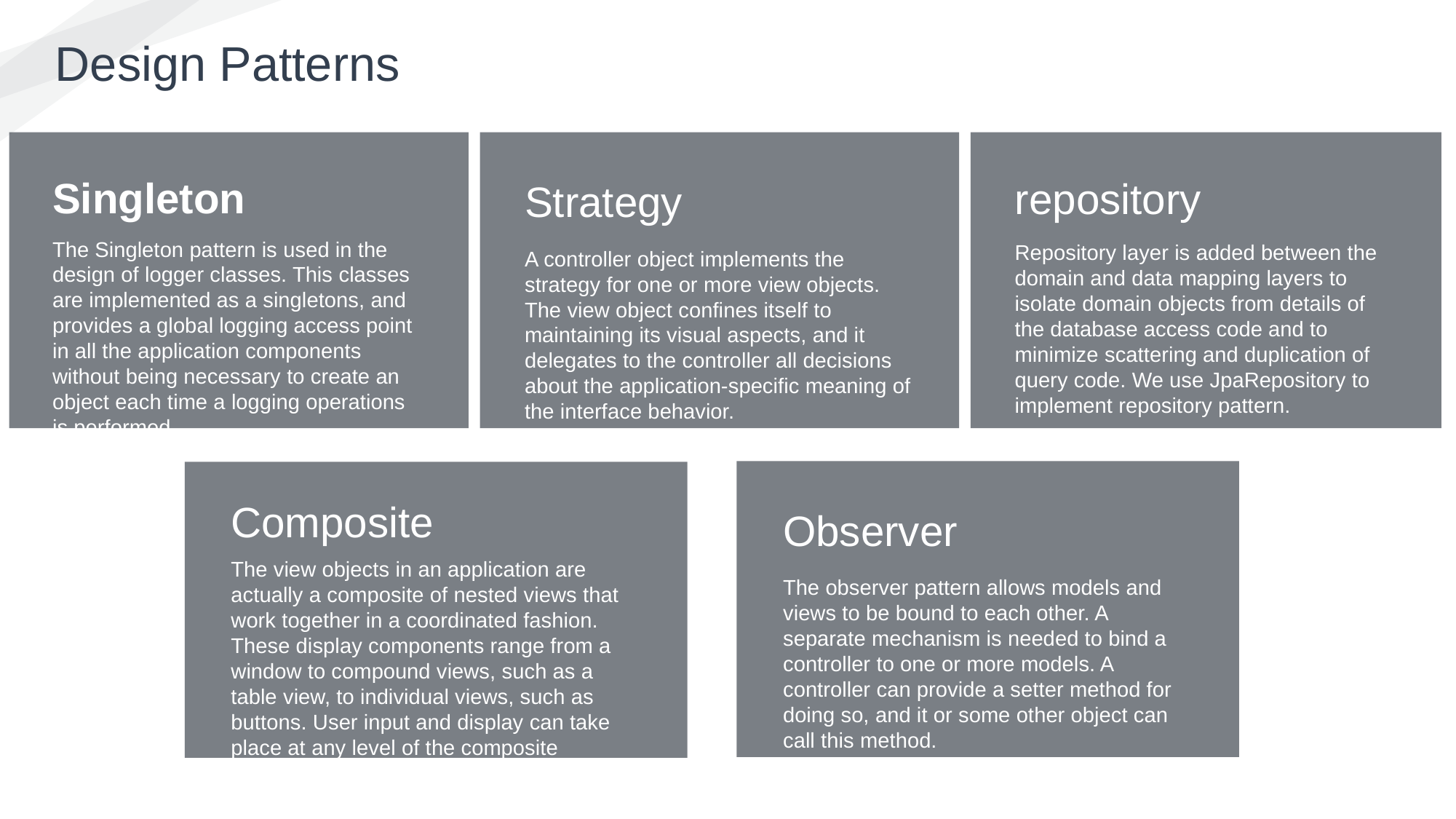

Design Patterns

Singleton
The Singleton pattern is used in the design of logger classes. This classes are implemented as a singletons, and provides a global logging access point in all the application components without being necessary to create an object each time a logging operations is performed.

repository
Repository layer is added between the domain and data mapping layers to isolate domain objects from details of the database access code and to minimize scattering and duplication of query code. We use JpaRepository to implement repository pattern.

Strategy
A controller object implements the strategy for one or more view objects. The view object confines itself to maintaining its visual aspects, and it delegates to the controller all decisions about the application-specific meaning of the interface behavior.
Singleton
Title, number etc. can be changed by clicking and reentering. You can change the font, font size, color, space on the Home tab. Title, number etc.

Observer
The observer pattern allows models and views to be bound to each other. A separate mechanism is needed to bind a controller to one or more models. A controller can provide a setter method for doing so, and it or some other object can call this method.

Composite
The view objects in an application are actually a composite of nested views that work together in a coordinated fashion. These display components range from a window to compound views, such as a table view, to individual views, such as buttons. User input and display can take place at any level of the composite structure.